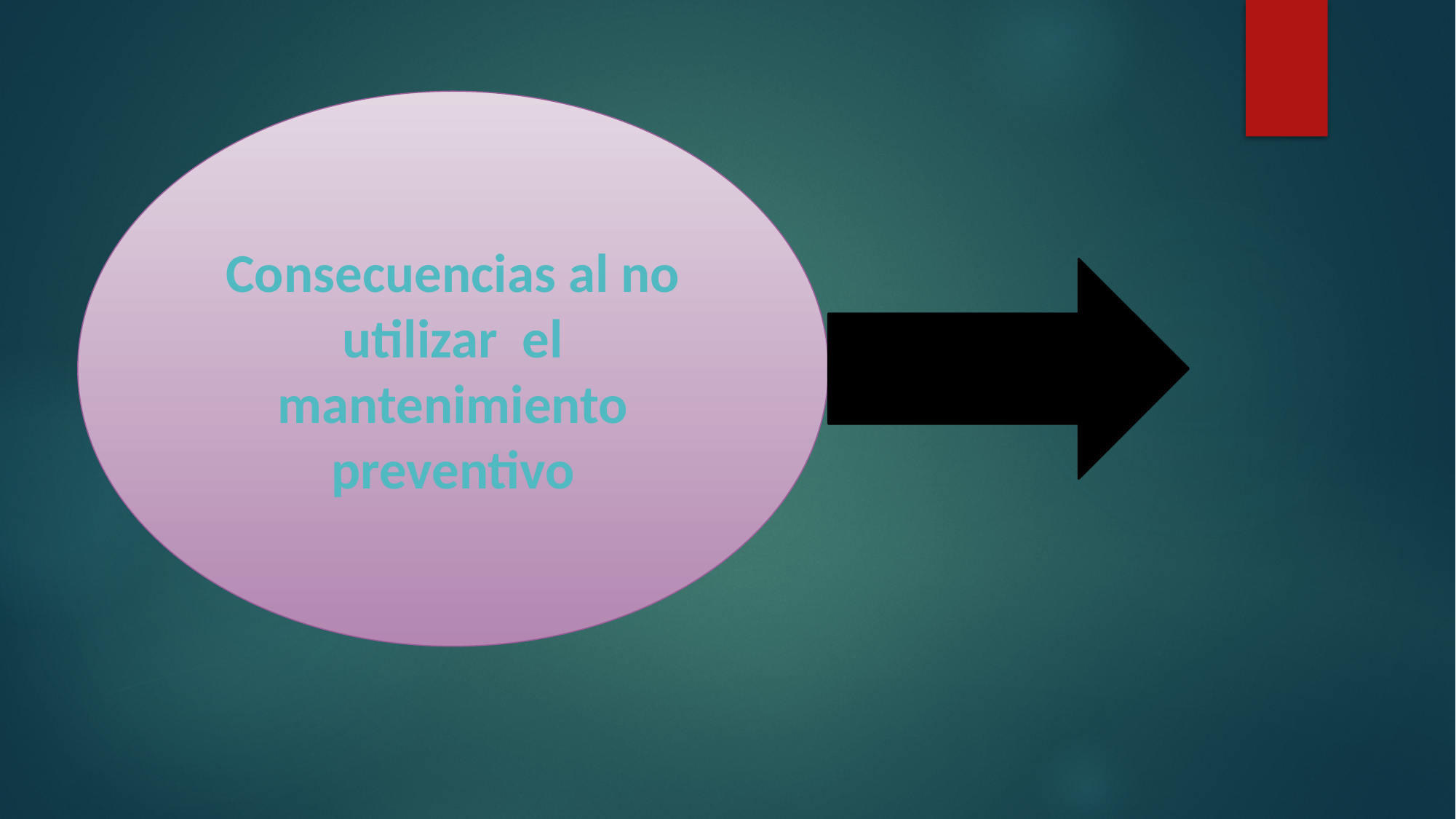

Consecuencias al no utilizar  el mantenimiento preventivo